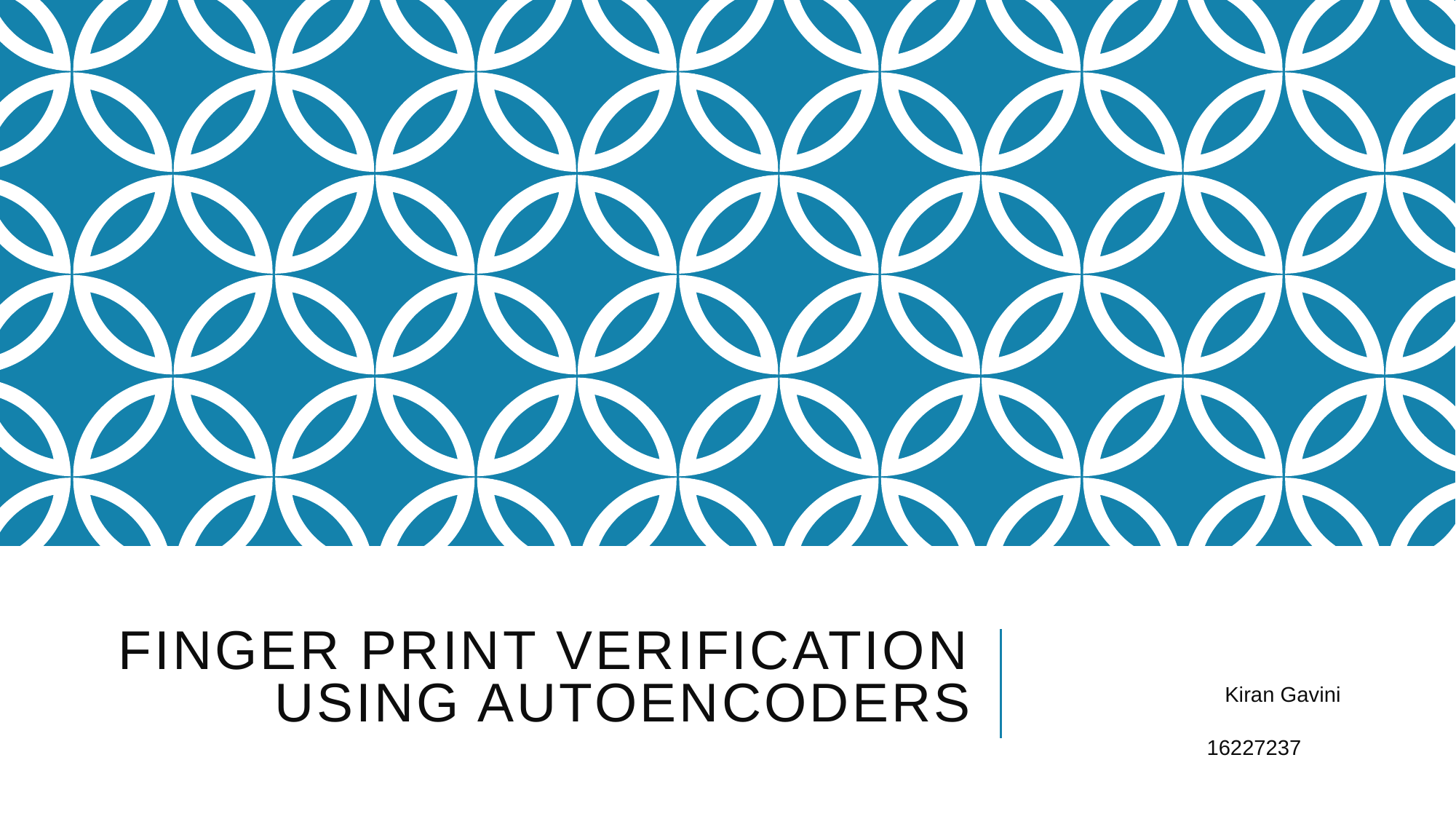

# Finger print verification using Autoencoders

                                                                                           Kiran Gavini
                                                                                        16227237